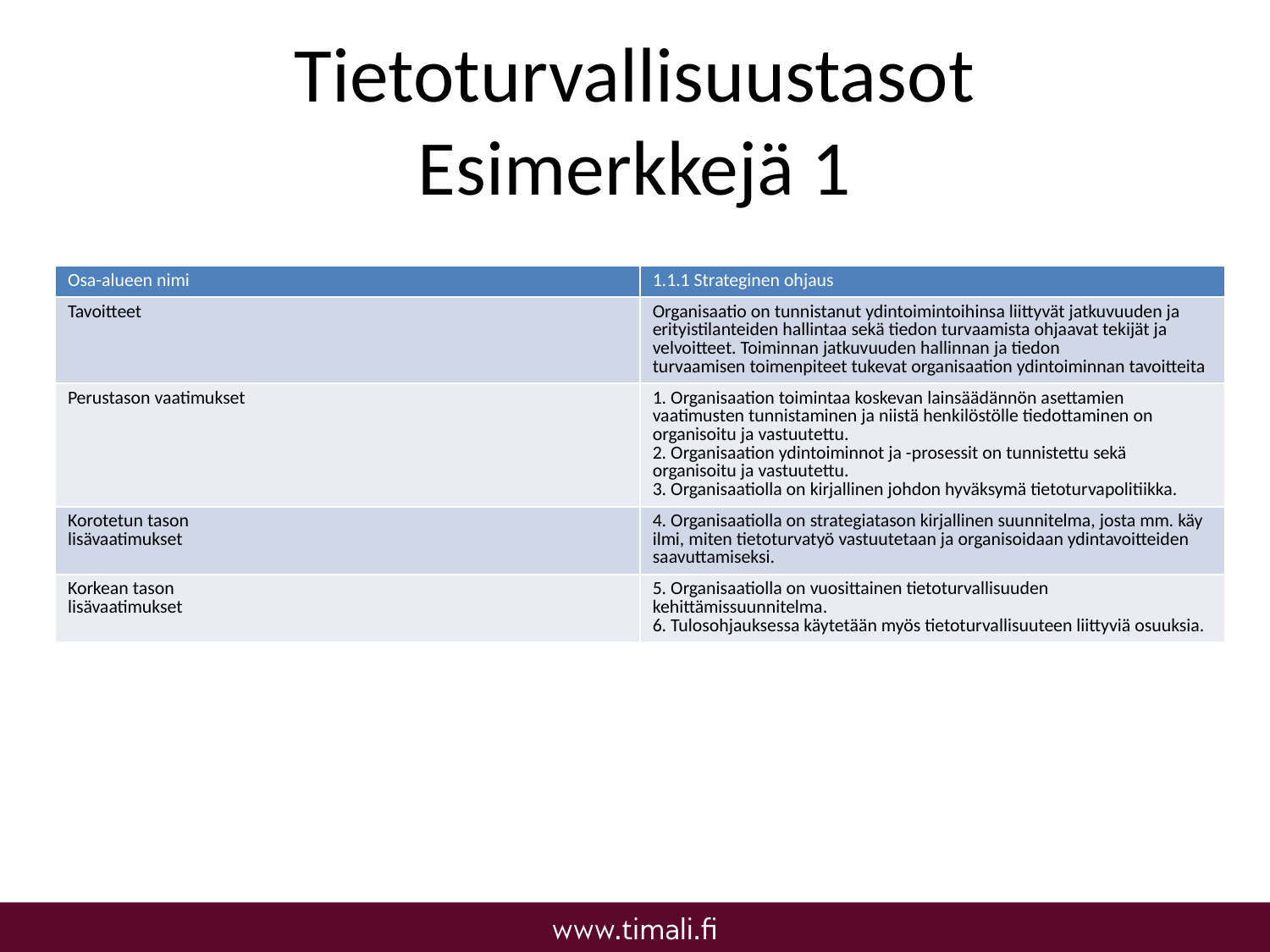

# Tietoturvallisuustasot Esimerkkejä 1
| Osa-alueen nimi | 1.1.1 Strateginen ohjaus |
| --- | --- |
| Tavoitteet | Organisaatio on tunnistanut ydintoimintoihinsa liittyvät jatkuvuuden ja erityistilanteiden hallintaa sekä tiedon turvaamista ohjaavat tekijät ja velvoitteet. Toiminnan jatkuvuuden hallinnan ja tiedon turvaamisen toimenpiteet tukevat organisaation ydintoiminnan tavoitteita |
| Perustason vaatimukset | 1. Organisaation toimintaa koskevan lainsäädännön asettamien vaatimusten tunnistaminen ja niistä henkilöstölle tiedottaminen on organisoitu ja vastuutettu. 2. Organisaation ydintoiminnot ja -prosessit on tunnistettu sekä organisoitu ja vastuutettu. 3. Organisaatiolla on kirjallinen johdon hyväksymä tietoturvapolitiikka. |
| Korotetun tason lisävaatimukset | 4. Organisaatiolla on strategiatason kirjallinen suunnitelma, josta mm. käy ilmi, miten tietoturvatyö vastuutetaan ja organisoidaan ydintavoitteiden saavuttamiseksi. |
| Korkean tason lisävaatimukset | 5. Organisaatiolla on vuosittainen tietoturvallisuuden kehittämissuunnitelma. 6. Tulosohjauksessa käytetään myös tietoturvallisuuteen liittyviä osuuksia. |